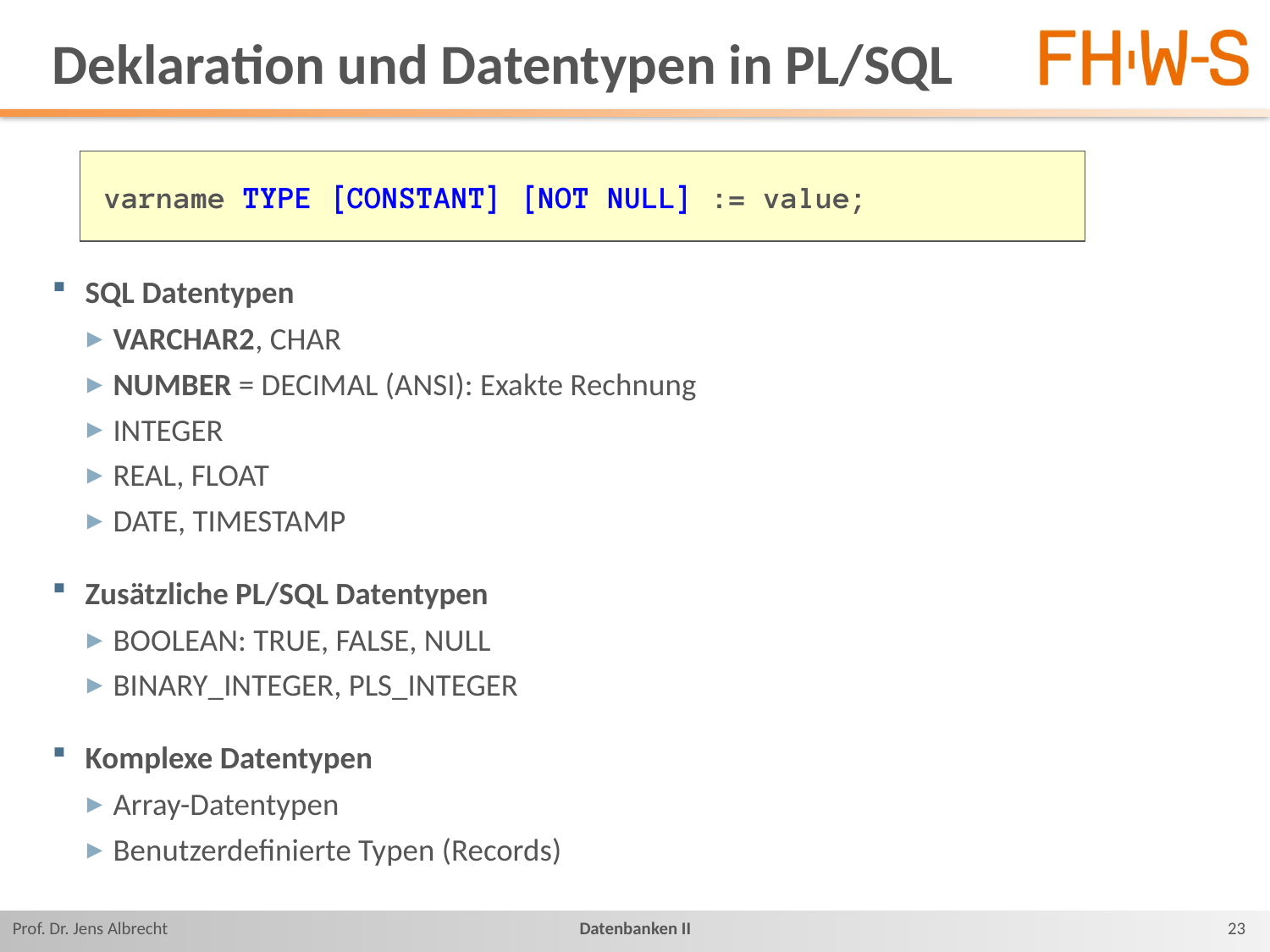

# Deklaration und Datentypen in PL/SQL
varname TYPE [CONSTANT] [NOT NULL] := value;
SQL Datentypen
VARCHAR2, CHAR
NUMBER = DECIMAL (ANSI): Exakte Rechnung
INTEGER
REAL, FLOAT
DATE, TIMESTAMP
Zusätzliche PL/SQL Datentypen
BOOLEAN: TRUE, FALSE, NULL
BINARY_INTEGER, PLS_INTEGER
Komplexe Datentypen
Array-Datentypen
Benutzerdefinierte Typen (Records)